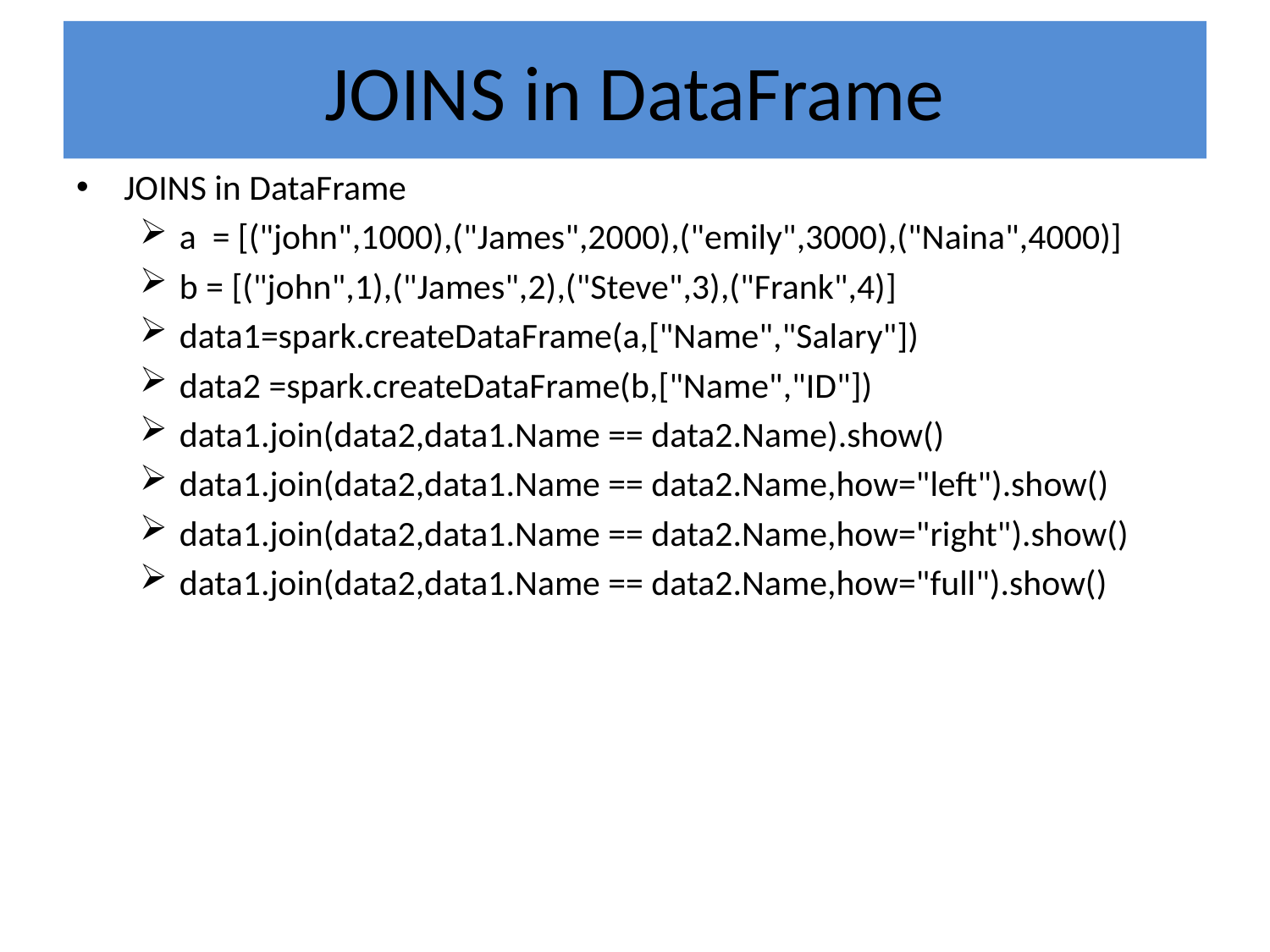

# JOINS in DataFrame
JOINS in DataFrame
a  = [("john",1000),("James",2000),("emily",3000),("Naina",4000)]
b = [("john",1),("James",2),("Steve",3),("Frank",4)]
data1=spark.createDataFrame(a,["Name","Salary"])
data2 =spark.createDataFrame(b,["Name","ID"])
data1.join(data2,data1.Name == data2.Name).show()
data1.join(data2,data1.Name == data2.Name,how="left").show()
data1.join(data2,data1.Name == data2.Name,how="right").show()
data1.join(data2,data1.Name == data2.Name,how="full").show()